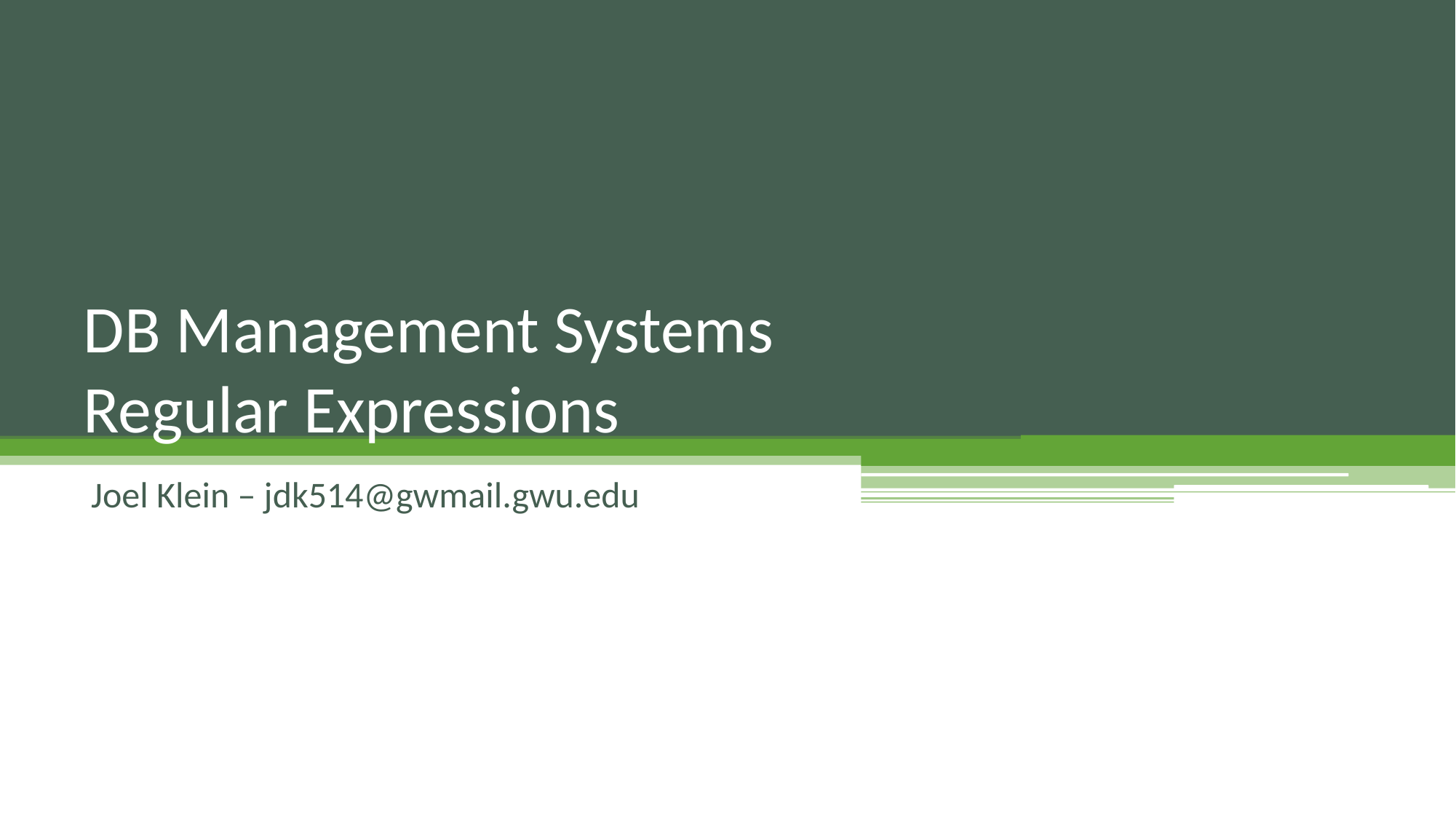

# DB Management Systems Regular Expressions
Joel Klein – jdk514@gwmail.gwu.edu